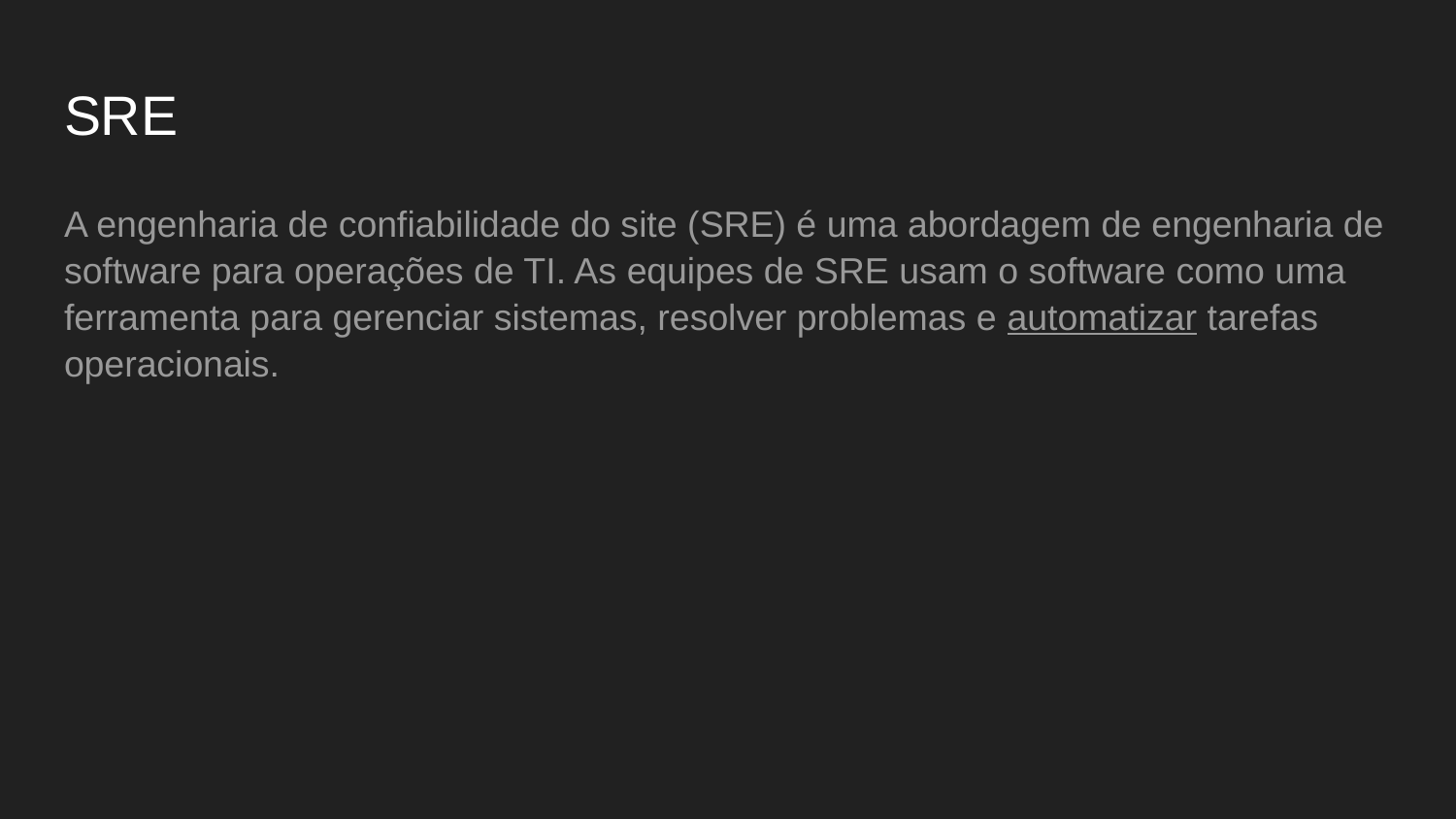

# SRE
A engenharia de confiabilidade do site (SRE) é uma abordagem de engenharia de software para operações de TI. As equipes de SRE usam o software como uma ferramenta para gerenciar sistemas, resolver problemas e automatizar tarefas operacionais.